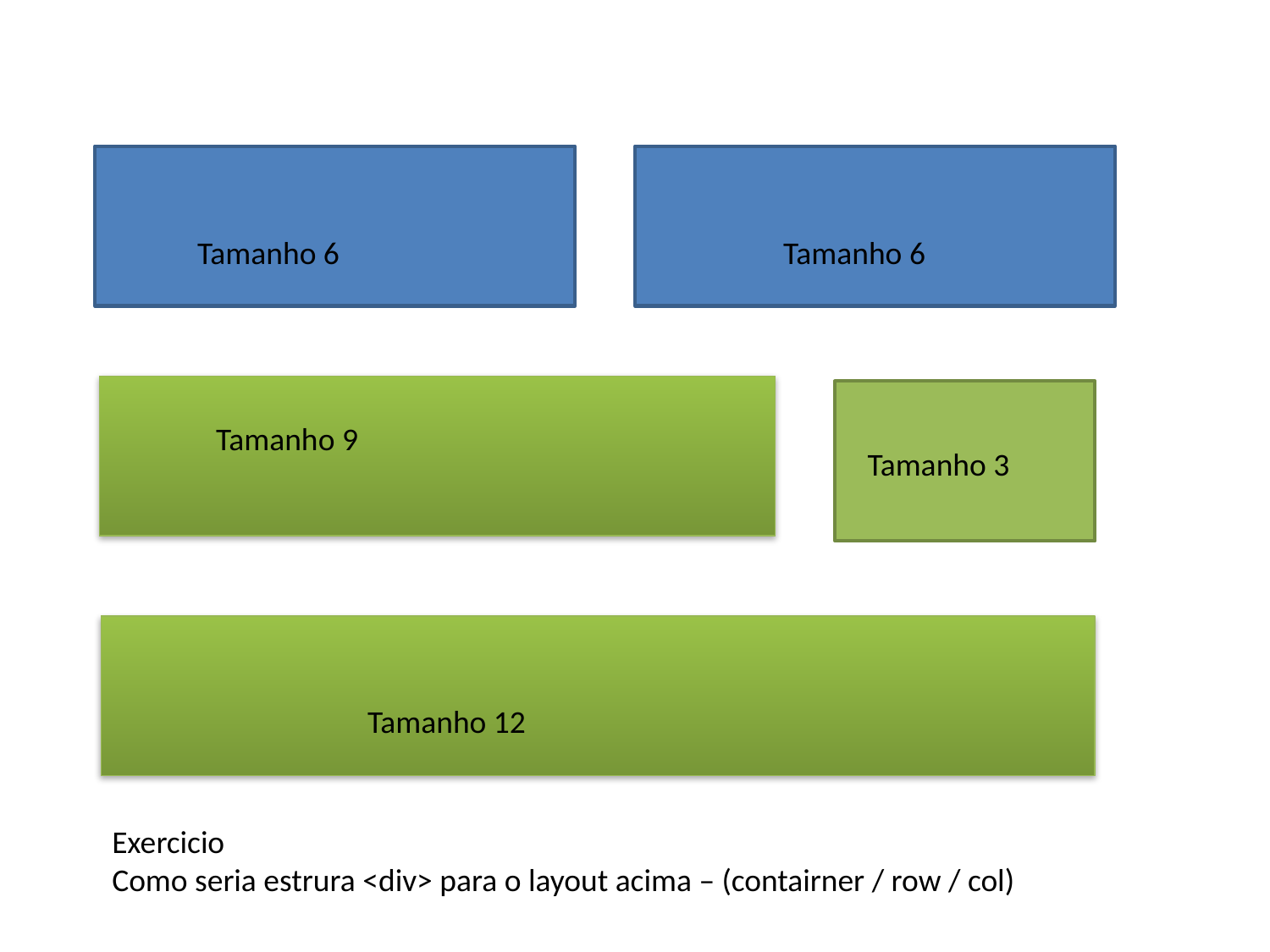

Tamanho 6
Tamanho 6

Tamanho 9
Tamanho 3

Tamanho 12
Exercicio
Como seria estrura <div> para o layout acima – (contairner / row / col)